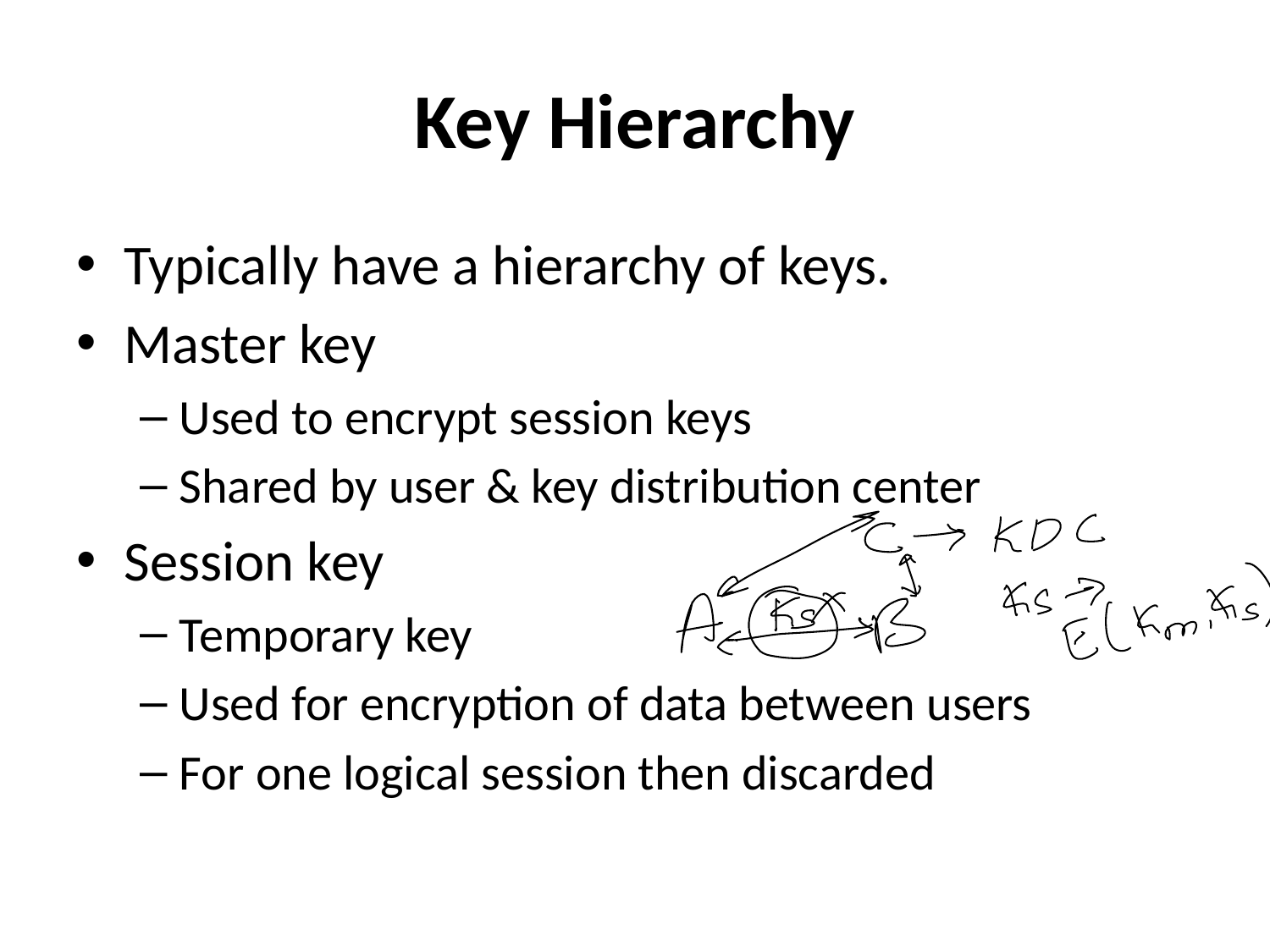

# Key Hierarchy
Typically have a hierarchy of keys.
Master key
Used to encrypt session keys
Shared by user & key distribution center
Session key
Temporary key
Used for encryption of data between users
For one logical session then discarded